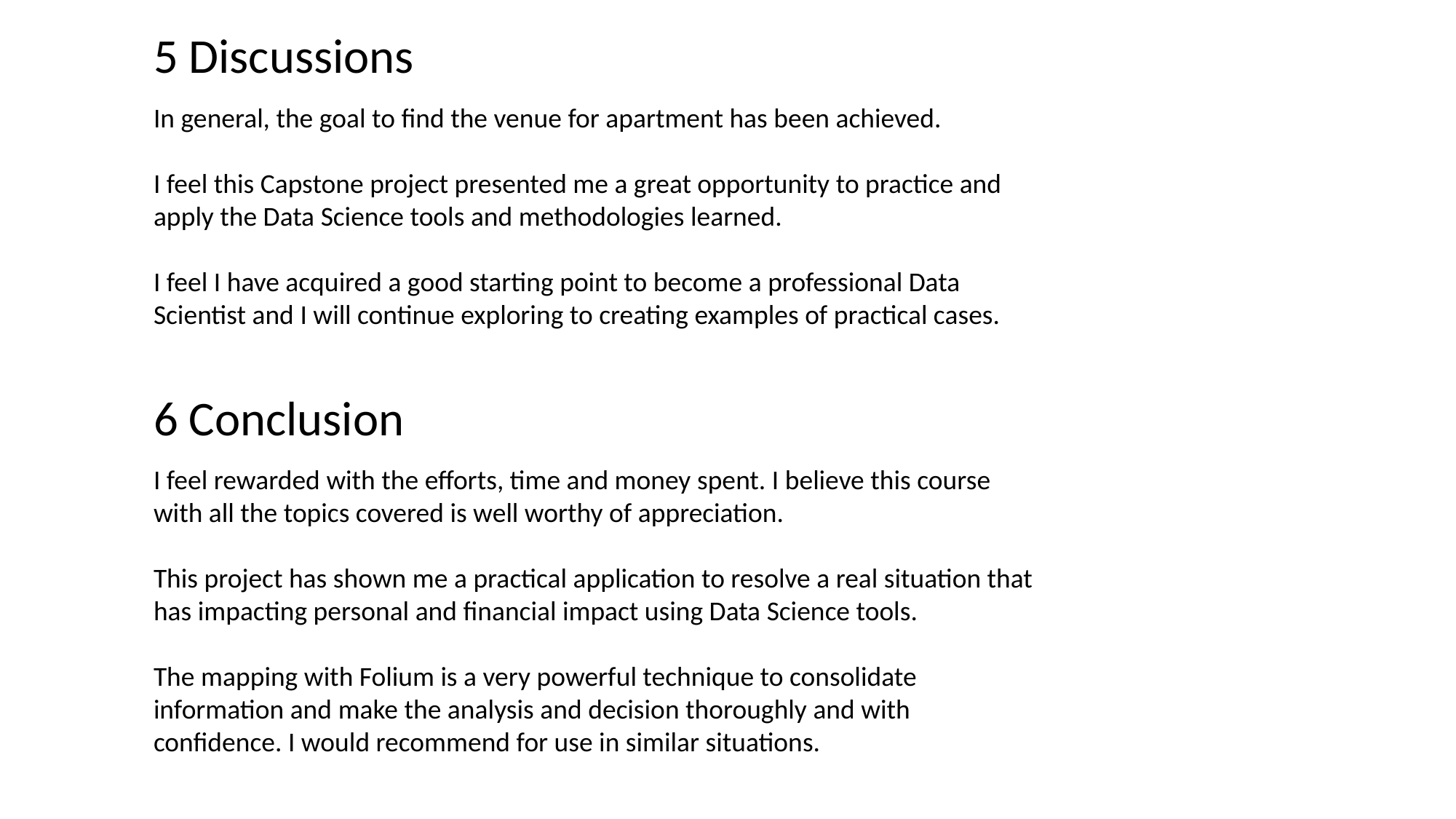

5 Discussions
In general, the goal to find the venue for apartment has been achieved.

I feel this Capstone project presented me a great opportunity to practice and apply the Data Science tools and methodologies learned.

I feel I have acquired a good starting point to become a professional Data Scientist and I will continue exploring to creating examples of practical cases.
6 Conclusion
I feel rewarded with the efforts, time and money spent. I believe this course with all the topics covered is well worthy of appreciation.

This project has shown me a practical application to resolve a real situation that has impacting personal and financial impact using Data Science tools.

The mapping with Folium is a very powerful technique to consolidate information and make the analysis and decision thoroughly and with confidence. I would recommend for use in similar situations.